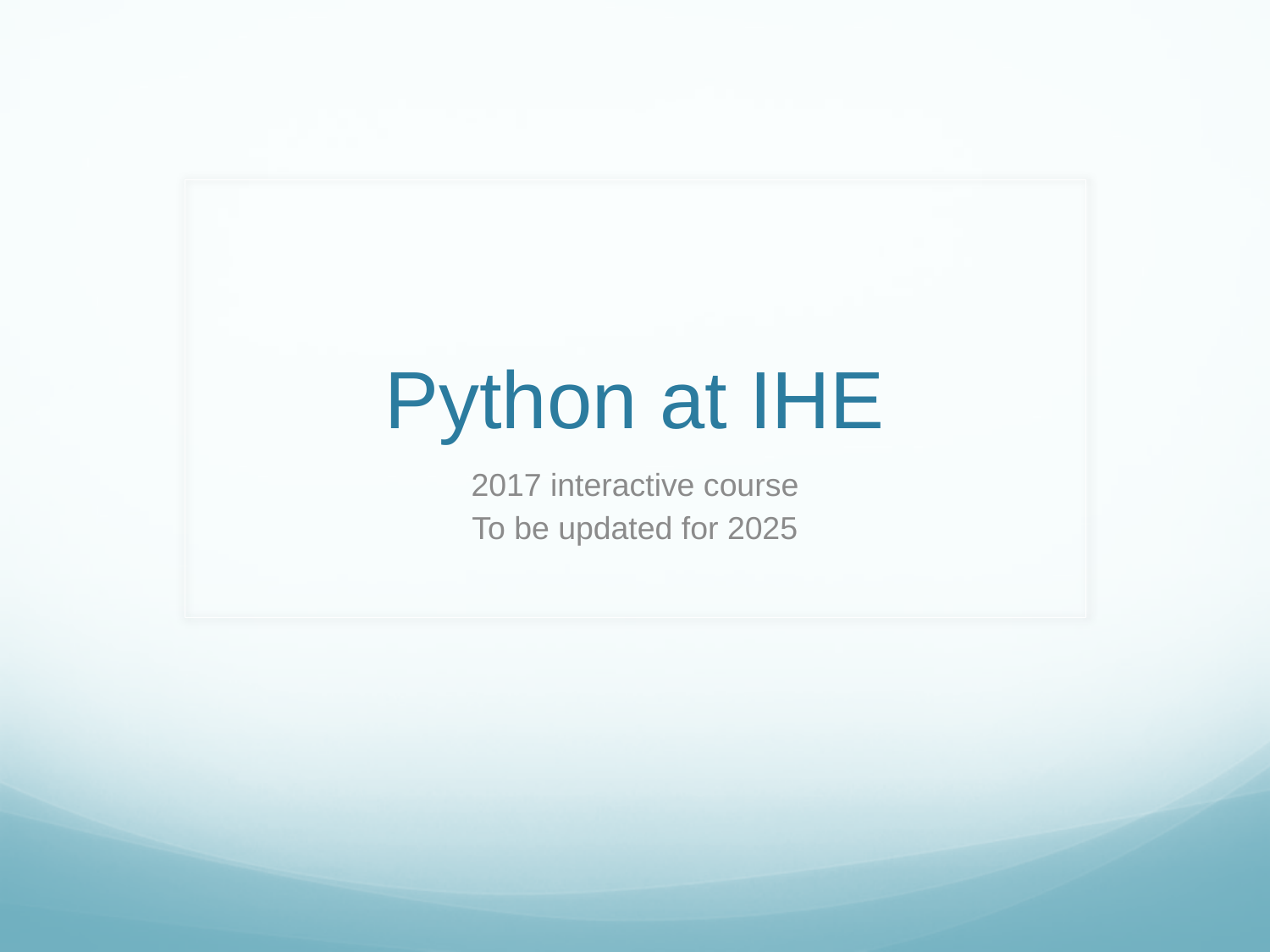

# Python at IHE
2017 interactive course
To be updated for 2025